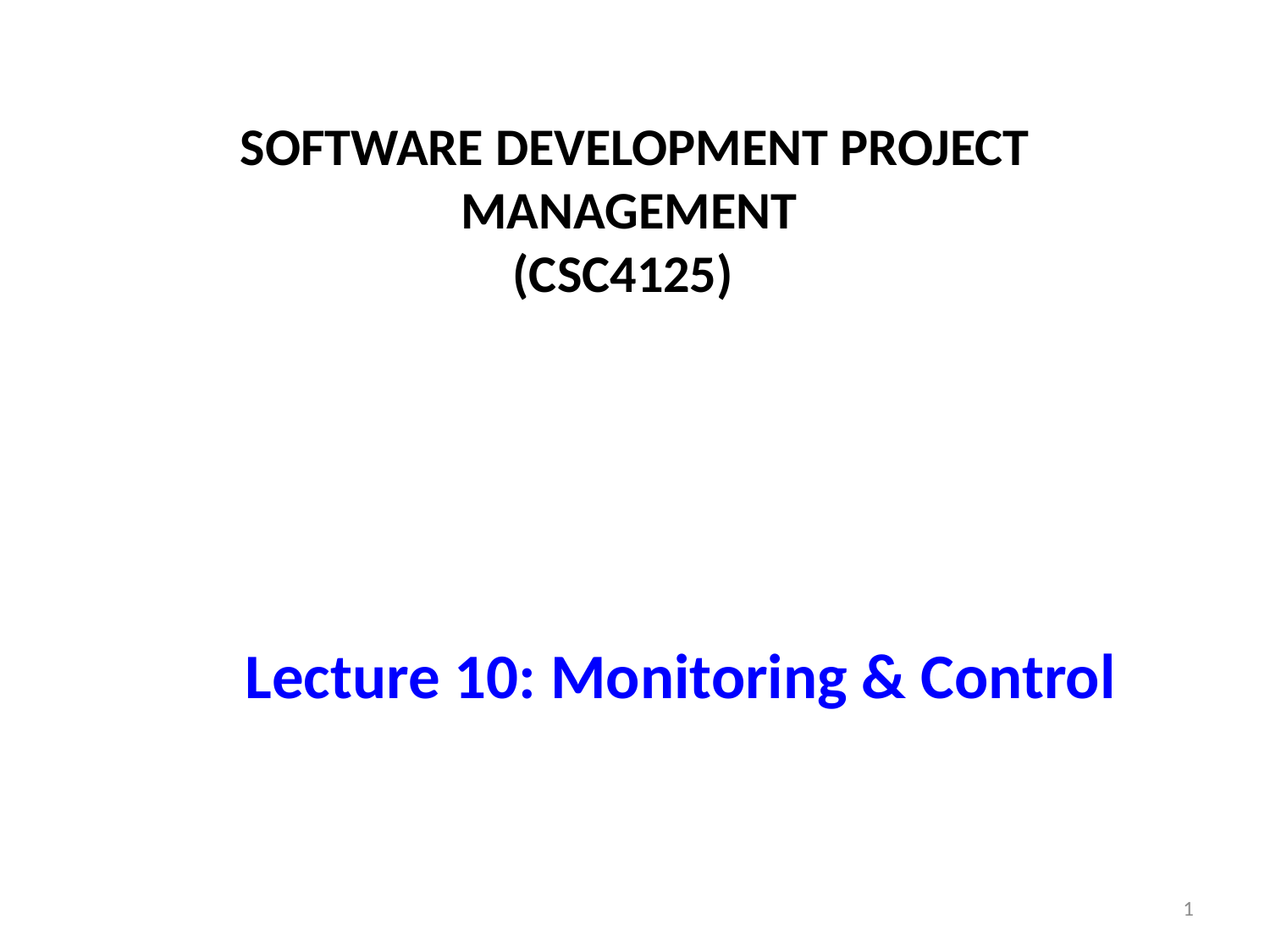

# SOFTWARE DEVELOPMENT PROJECT MANAGEMENT (CSC4125)

Lecture 10: Monitoring & Control
1